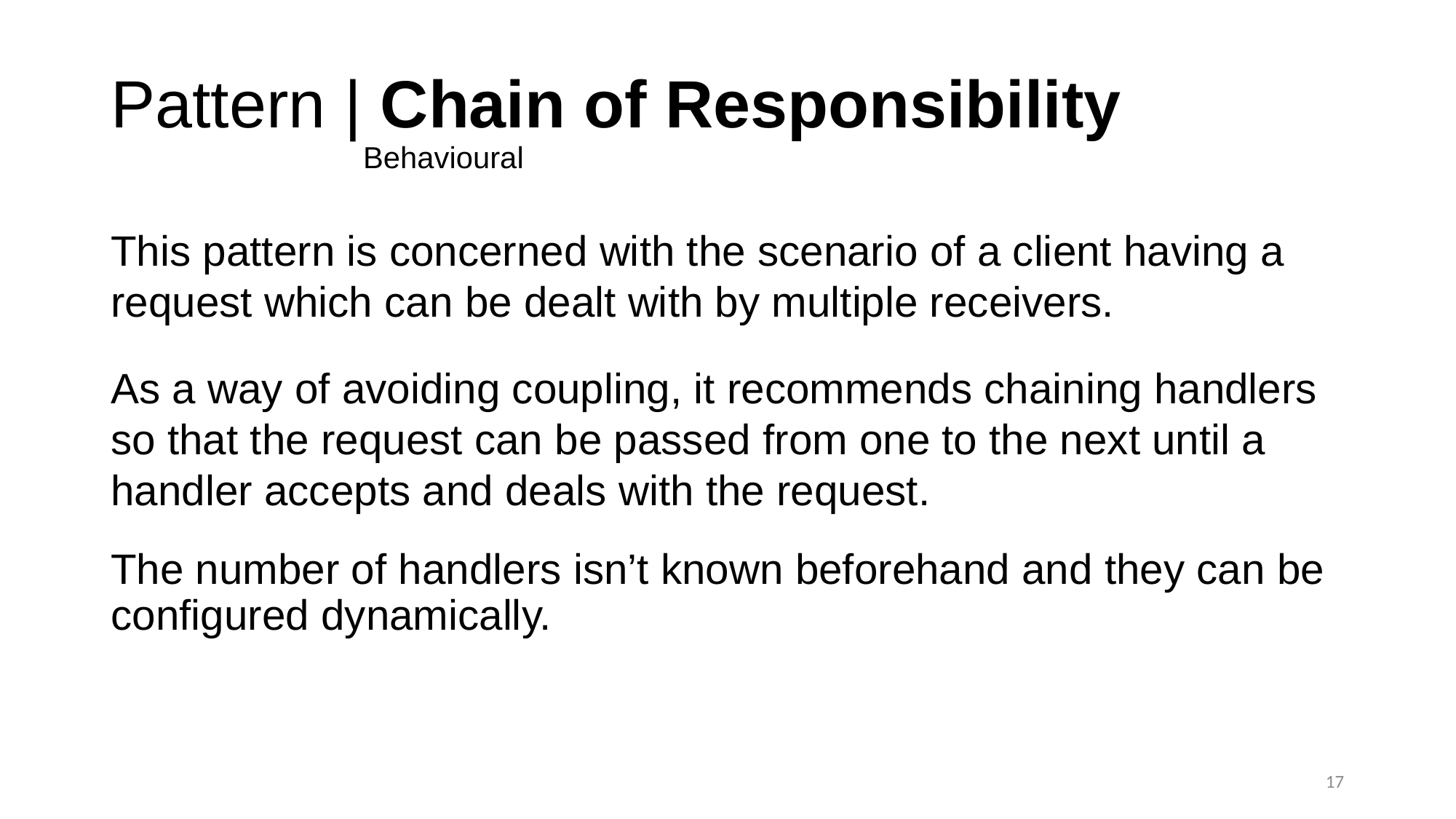

# Pattern | Chain of Responsibility Behavioural
This pattern is concerned with the scenario of a client having a request which can be dealt with by multiple receivers.
As a way of avoiding coupling, it recommends chaining handlers so that the request can be passed from one to the next until a handler accepts and deals with the request.
The number of handlers isn’t known beforehand and they can be configured dynamically.
17